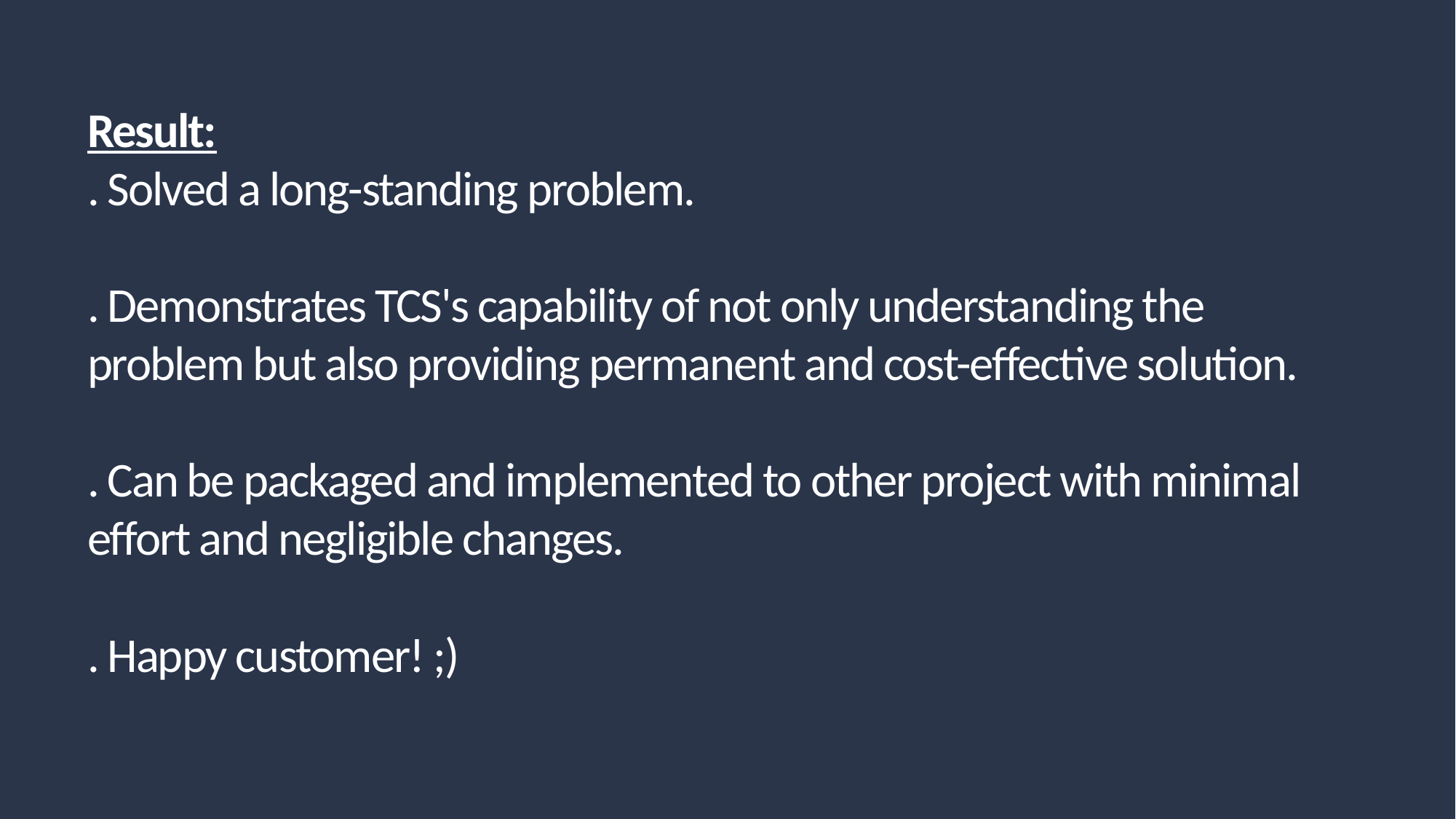

Result:
. Solved a long-standing problem.
. Demonstrates TCS's capability of not only understanding the problem but also providing permanent and cost-effective solution.
. Can be packaged and implemented to other project with minimal effort and negligible changes.
. Happy customer! ;)